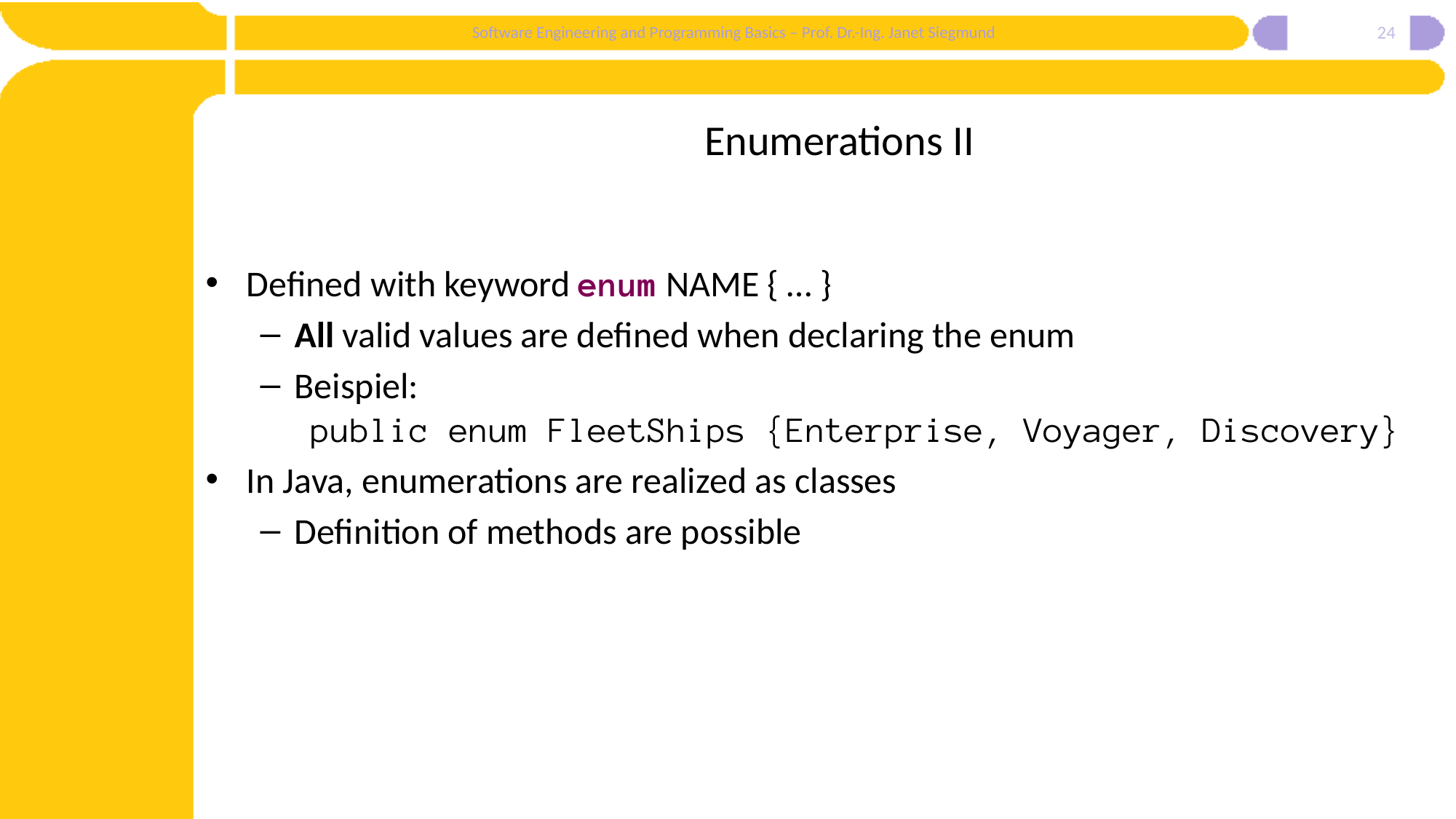

24
# Enumerations II
Defined with keyword enum NAME { … }
All valid values are defined when declaring the enum
Beispiel:
  public enum FleetShips {Enterprise, Voyager, Discovery}
In Java, enumerations are realized as classes
Definition of methods are possible